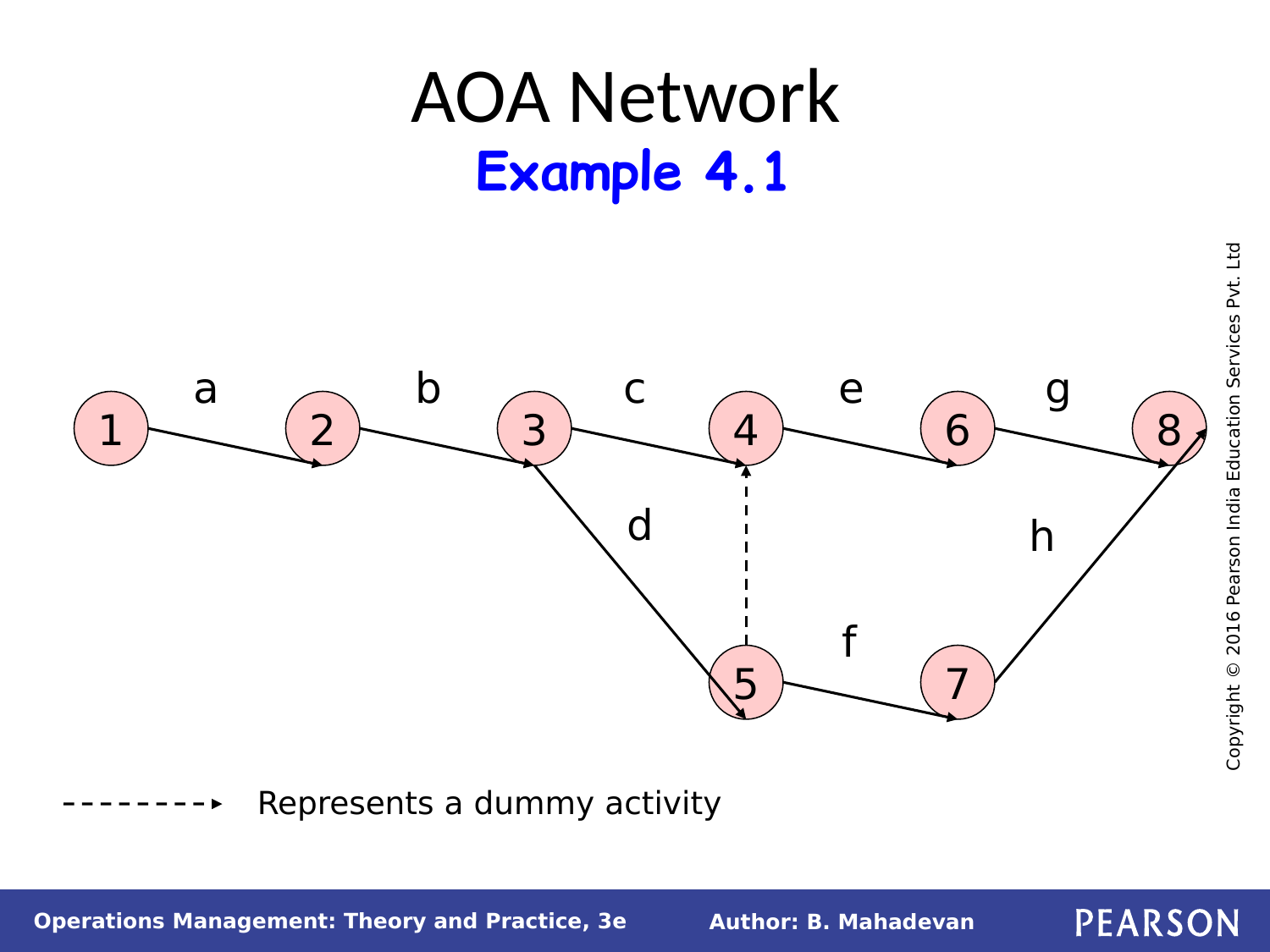

# AOA Network Example 4.1
a
b
c
e
g
1
2
3
4
6
8
d
h
f
5
7
Represents a dummy activity